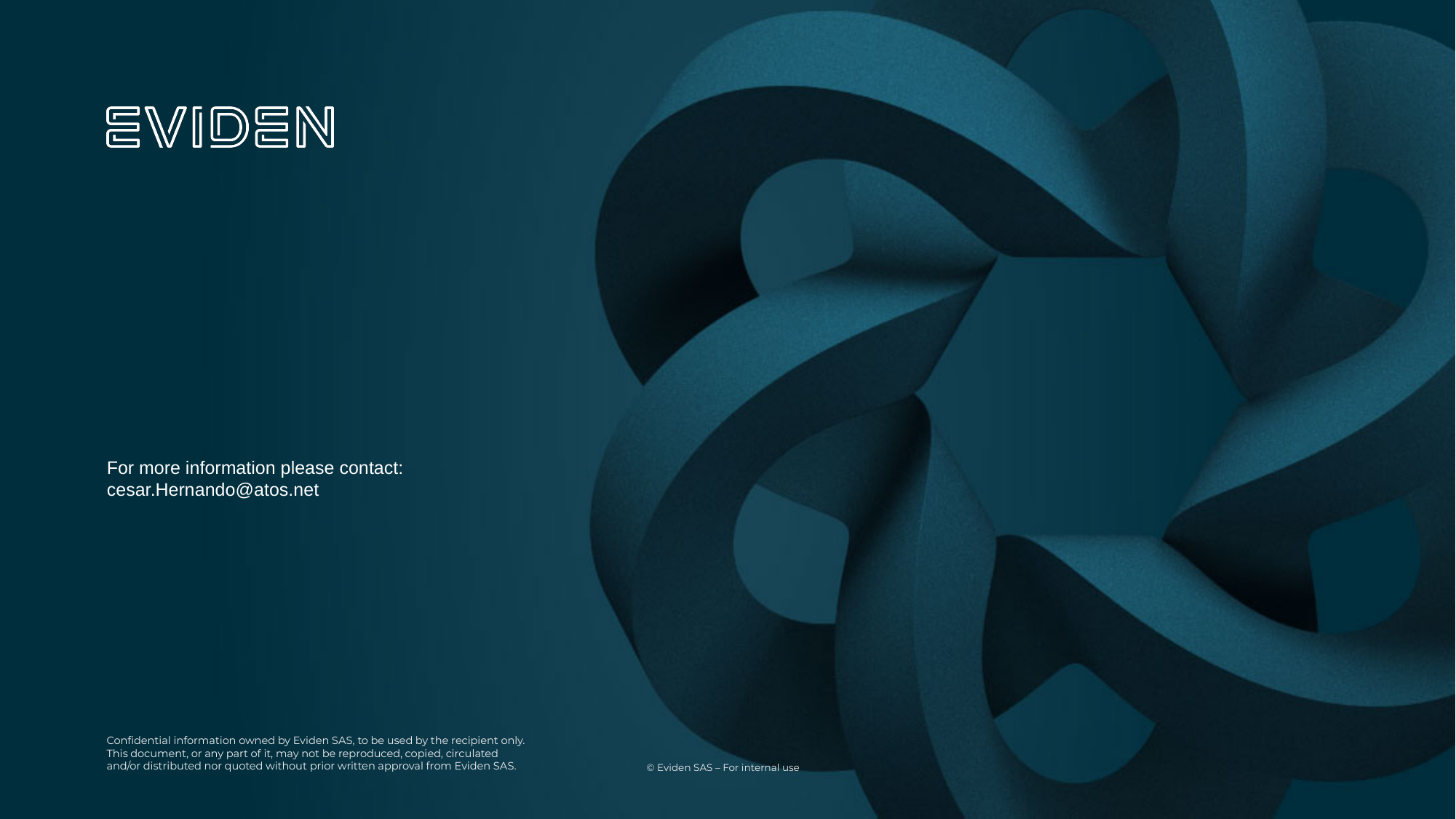

#
For more information please contact: cesar.Hernando@atos.net